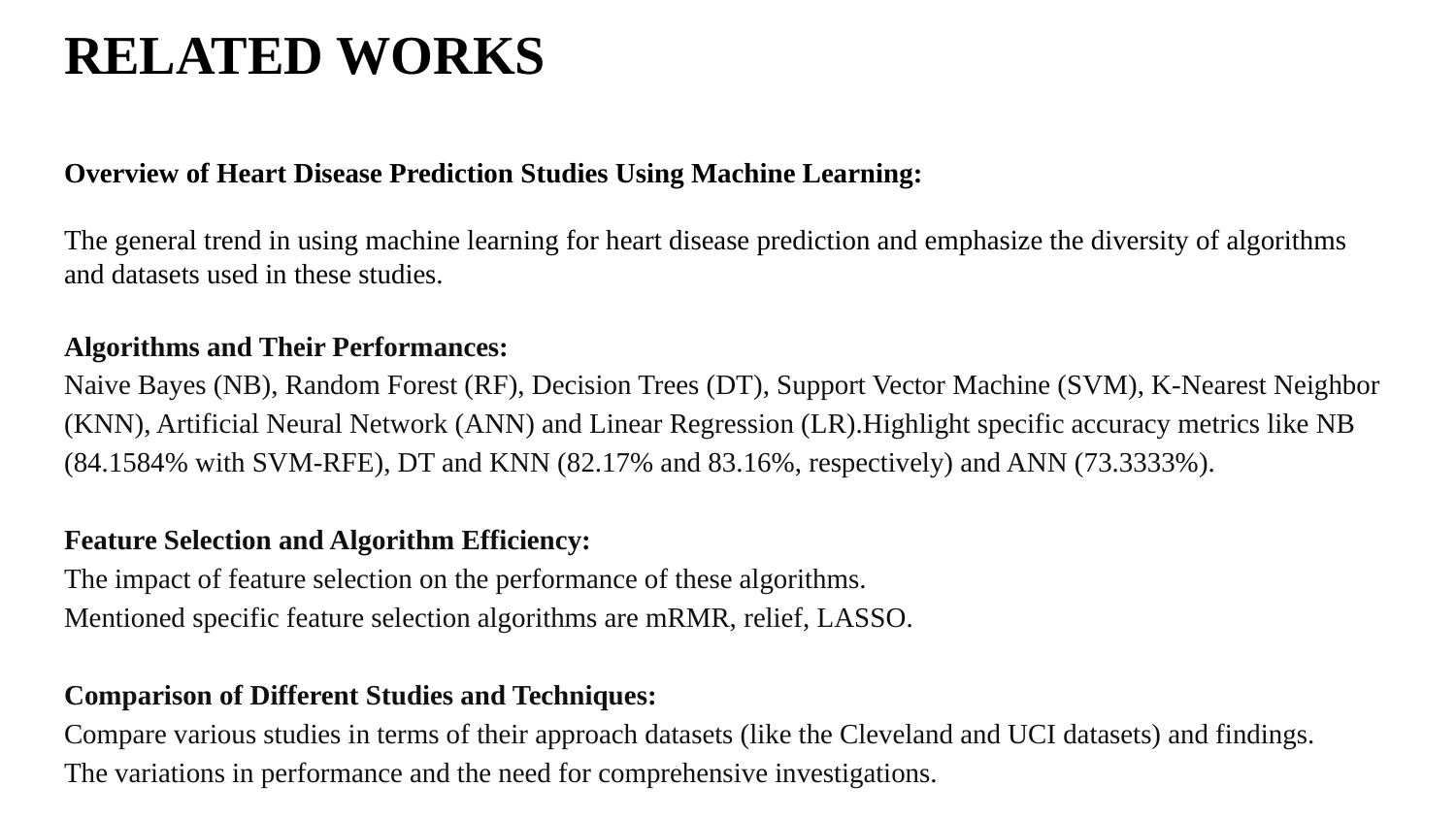

# RELATED WORKS
Overview of Heart Disease Prediction Studies Using Machine Learning:

The general trend in using machine learning for heart disease prediction and emphasize the diversity of algorithms and datasets used in these studies.

Algorithms and Their Performances:
Naive Bayes (NB), Random Forest (RF), Decision Trees (DT), Support Vector Machine (SVM), K-Nearest Neighbor (KNN), Artificial Neural Network (ANN) and Linear Regression (LR).Highlight specific accuracy metrics like NB (84.1584% with SVM-RFE), DT and KNN (82.17% and 83.16%, respectively) and ANN (73.3333%).

Feature Selection and Algorithm Efficiency:
The impact of feature selection on the performance of these algorithms.
Mentioned specific feature selection algorithms are mRMR, relief, LASSO.

Comparison of Different Studies and Techniques:
Compare various studies in terms of their approach datasets (like the Cleveland and UCI datasets) and findings.
The variations in performance and the need for comprehensive investigations.